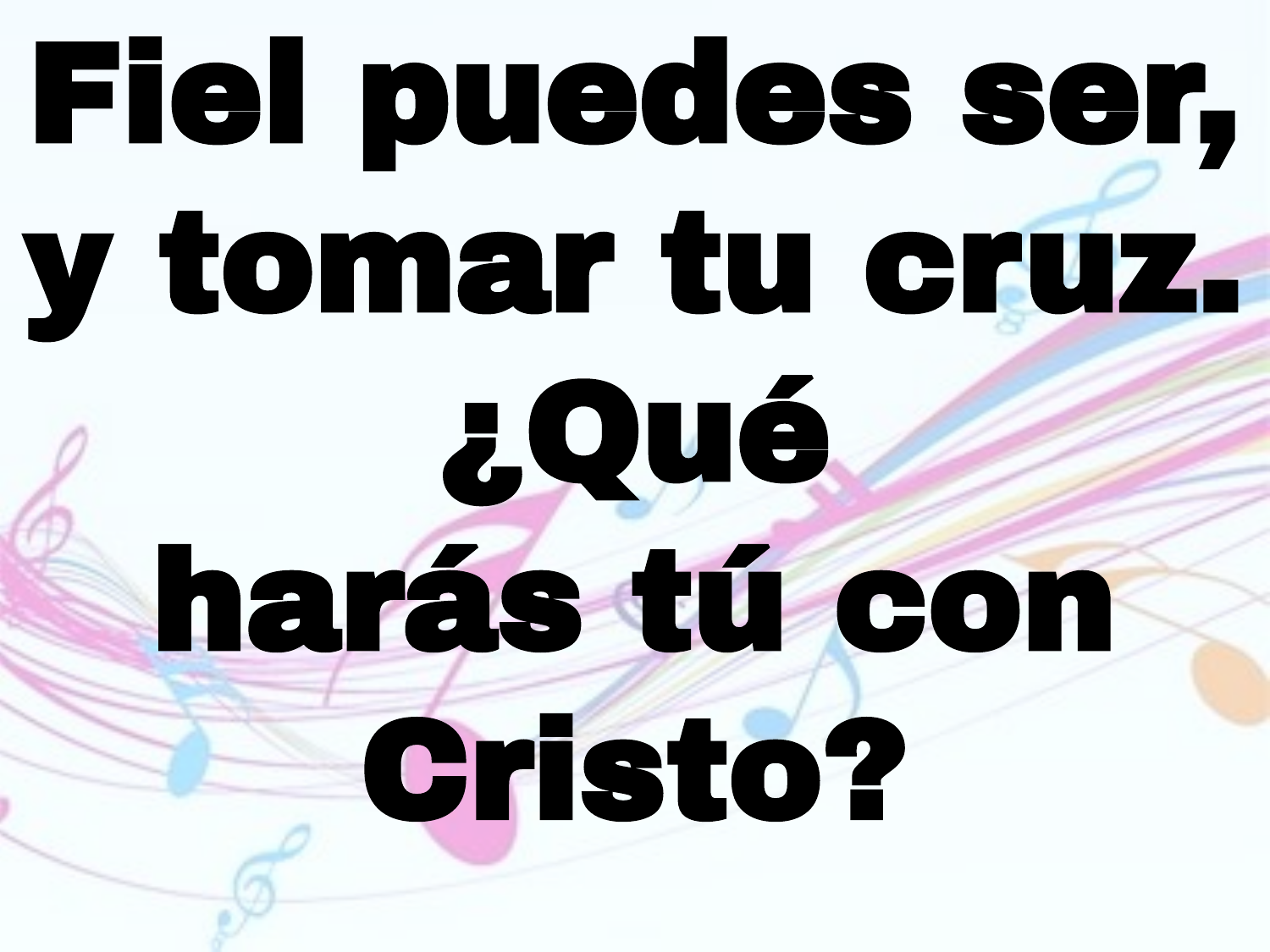

Fiel puedes ser, y tomar tu cruz. ¿Qué
harás tú con Cristo?